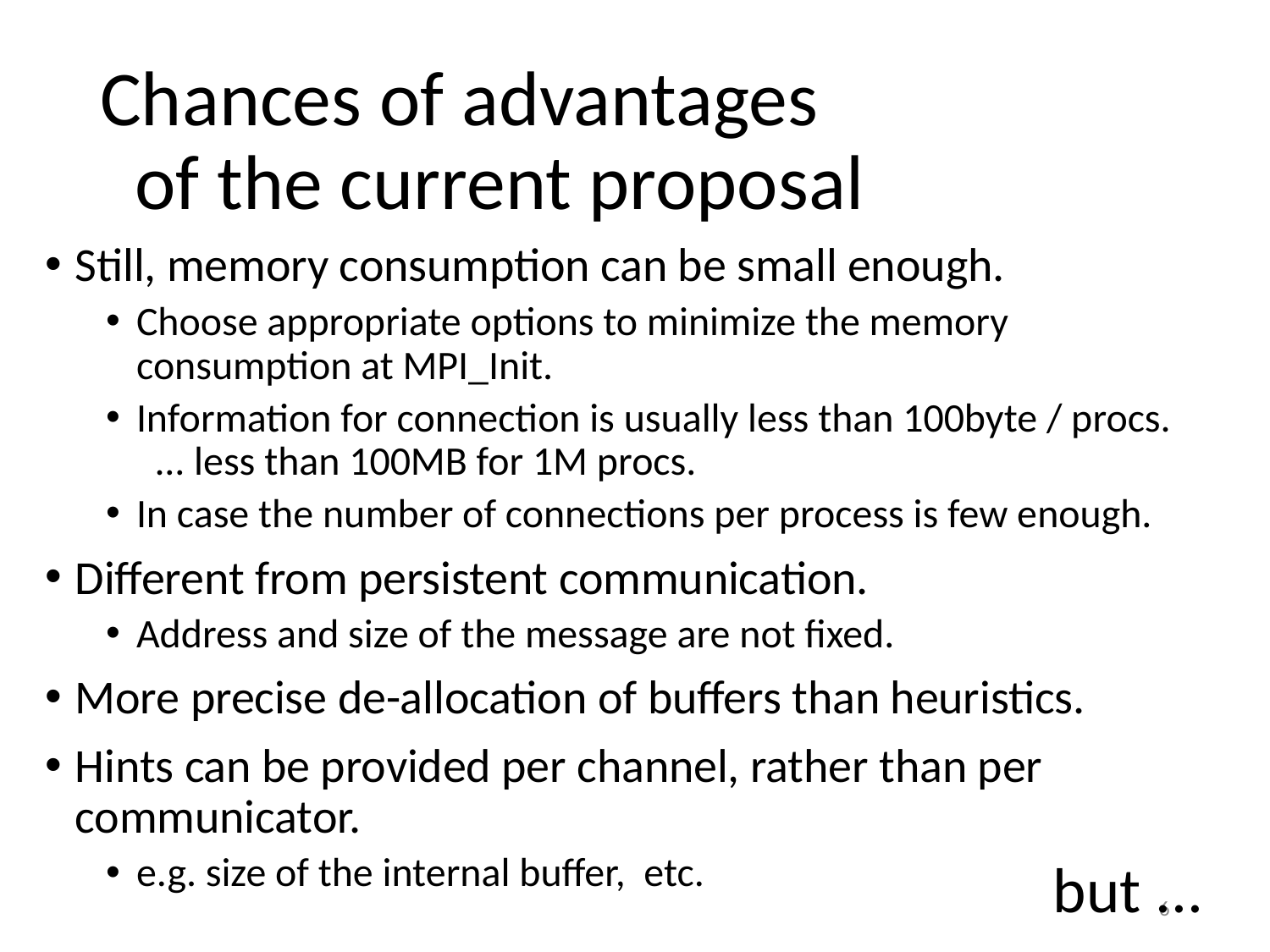

# Chances of advantages of the current proposal
Still, memory consumption can be small enough.
Choose appropriate options to minimize the memory consumption at MPI_Init.
Information for connection is usually less than 100byte / procs.
  ... less than 100MB for 1M procs.
In case the number of connections per process is few enough.
Different from persistent communication.
Address and size of the message are not fixed.
More precise de-allocation of buffers than heuristics.
Hints can be provided per channel, rather than per communicator.
e.g. size of the internal buffer,  etc.
but ...
6